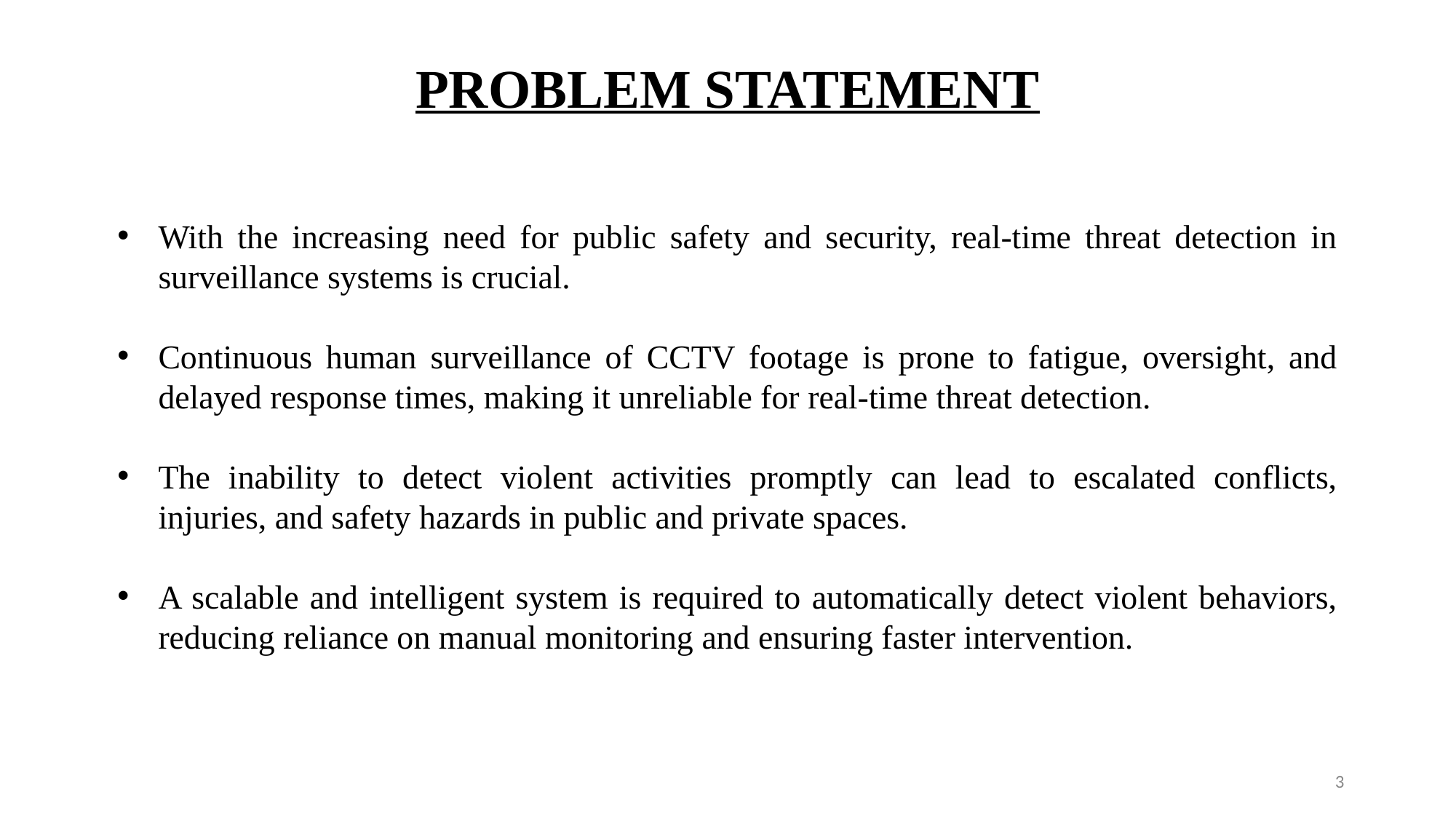

PROBLEM STATEMENT
With the increasing need for public safety and security, real-time threat detection in surveillance systems is crucial.

Continuous human surveillance of CCTV footage is prone to fatigue, oversight, and delayed response times, making it unreliable for real-time threat detection.

The inability to detect violent activities promptly can lead to escalated conflicts, injuries, and safety hazards in public and private spaces.

A scalable and intelligent system is required to automatically detect violent behaviors, reducing reliance on manual monitoring and ensuring faster intervention.
3